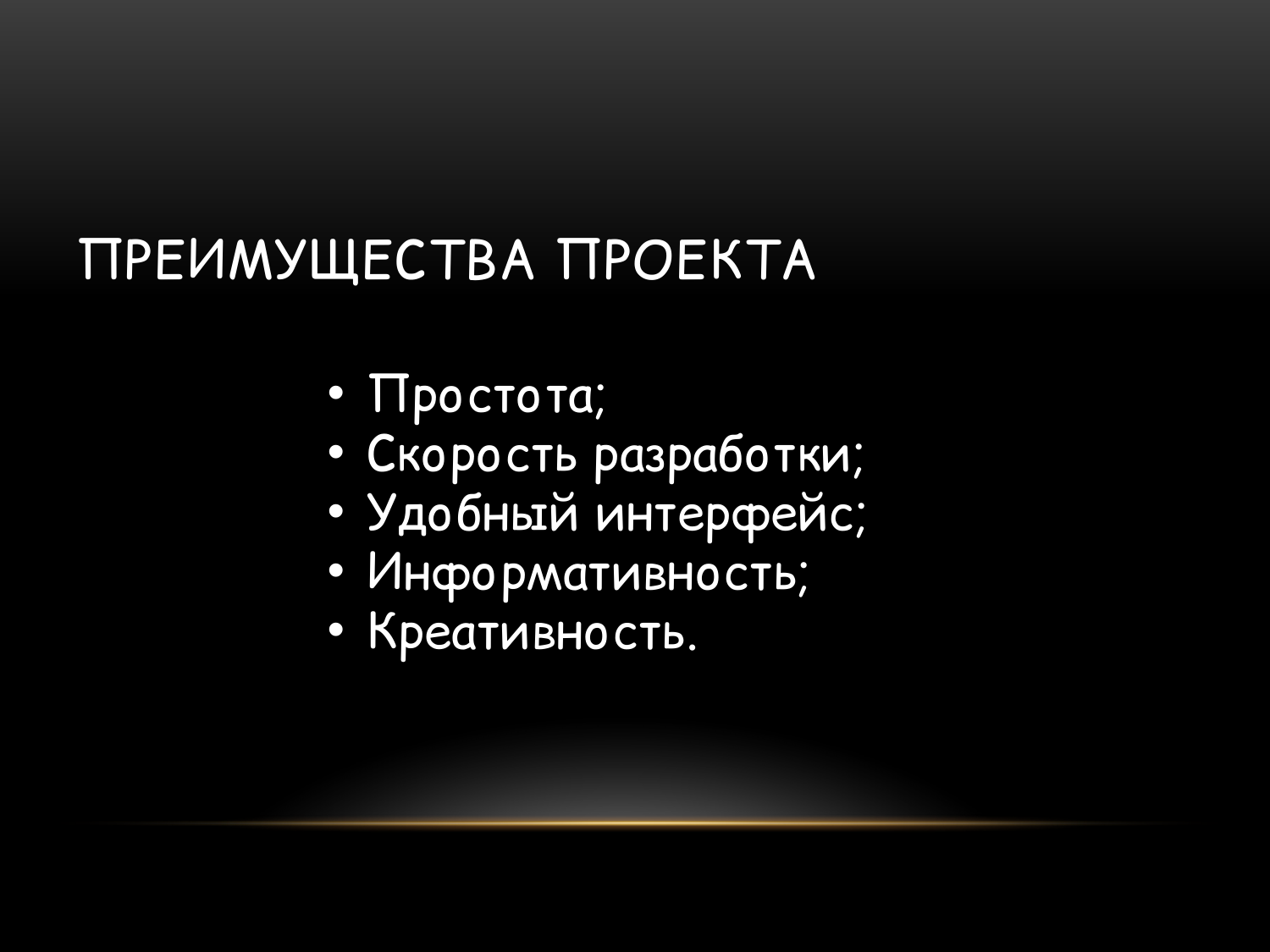

# Преимущества проекта
Простота;
Скорость разработки;
Удобный интерфейс;
Информативность;
Креативность.